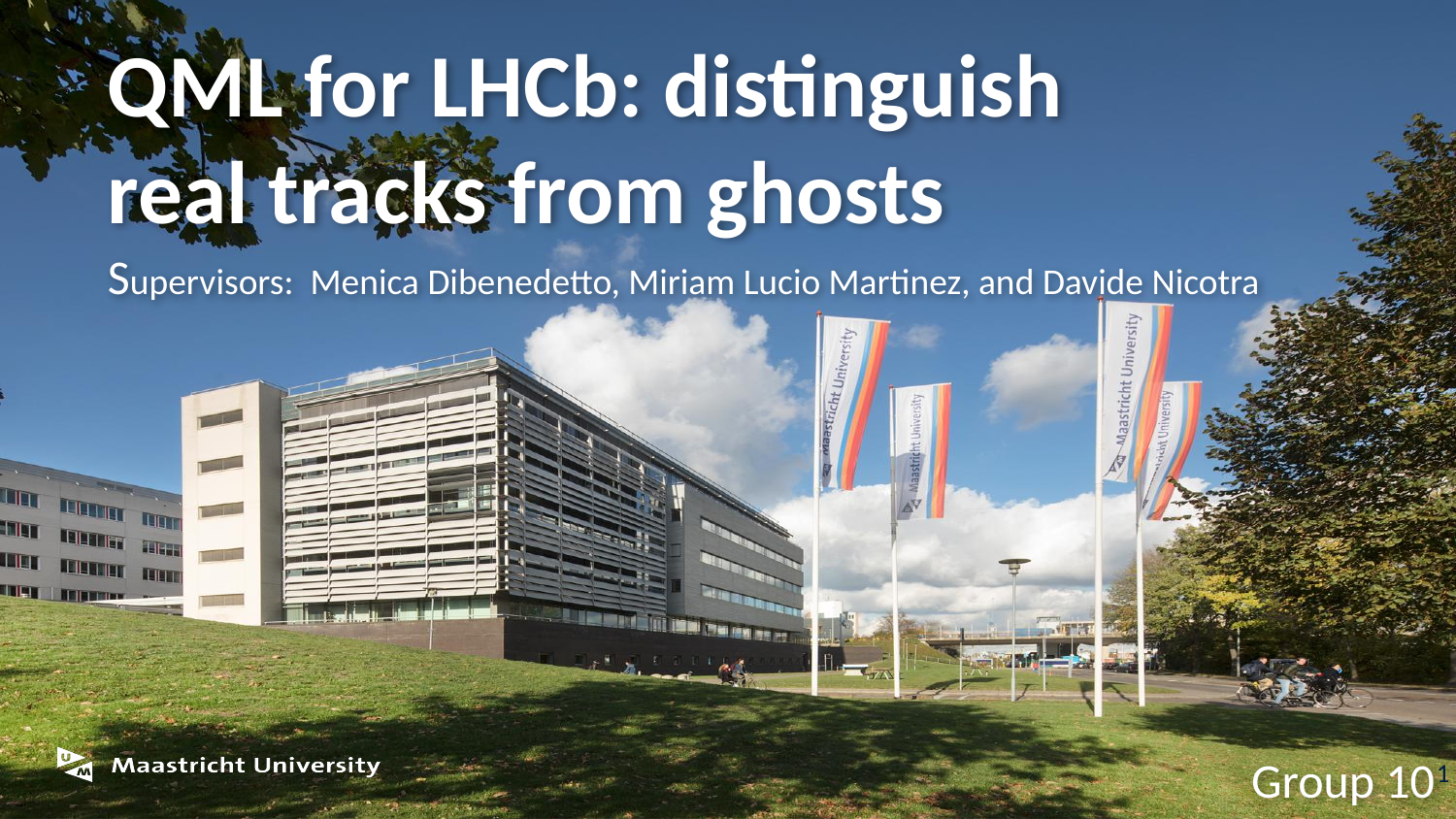

# QML for LHCb: distinguish real tracks from ghosts
Supervisors:  Menica Dibenedetto, Miriam Lucio Martinez, and Davide Nicotra
Group 10
1